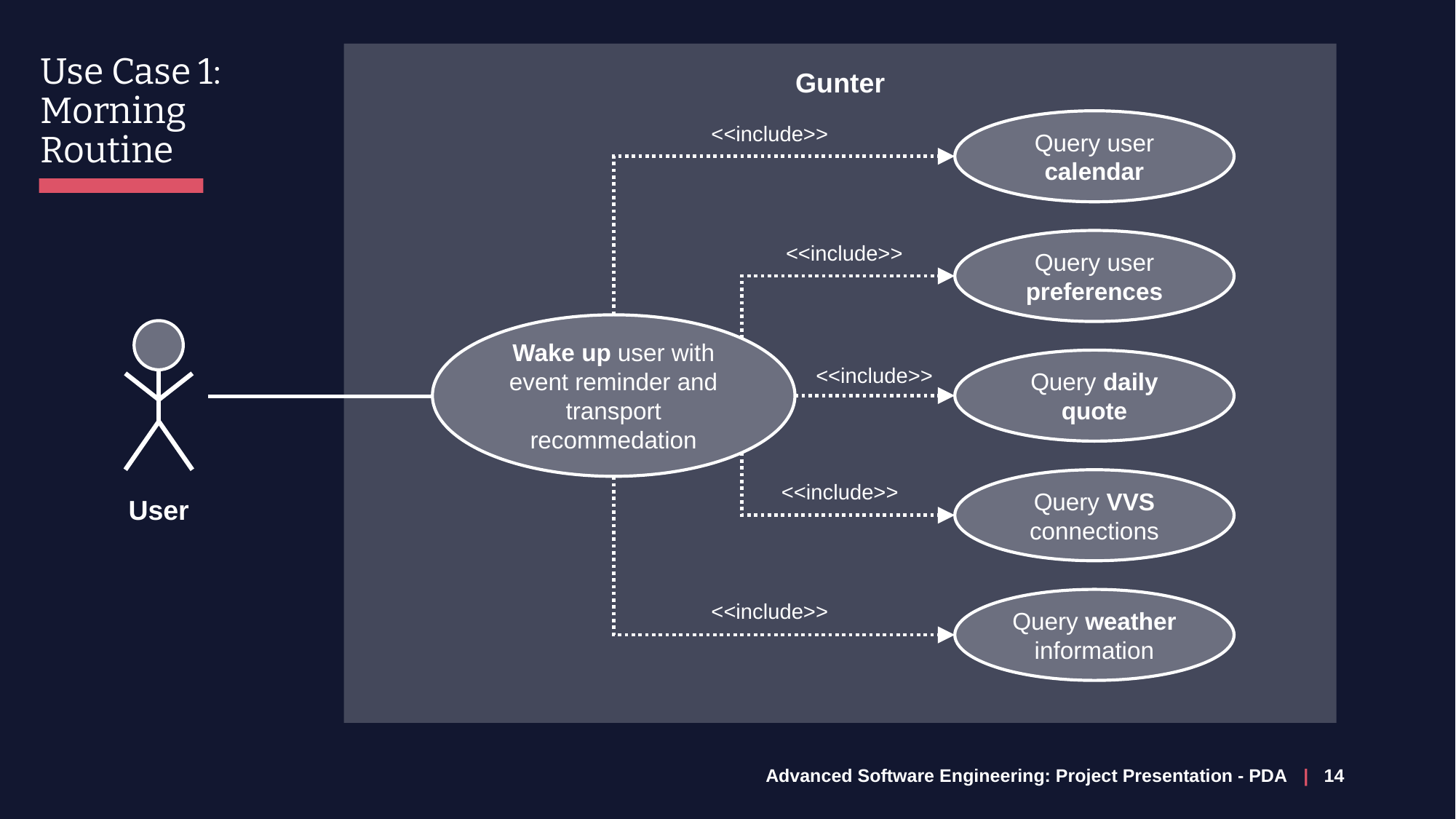

Use Case 1: Morning Routine
Gunter
Query user calendar
<<include>>

Query user preferences
<<include>>
Wake up user with event reminder and transport recommedation

User
Query daily quote
<<include>>
<<include>>
Query VVS connections
<<include>>
Query weather information
Advanced Software Engineering: Project Presentation - PDA   |   14